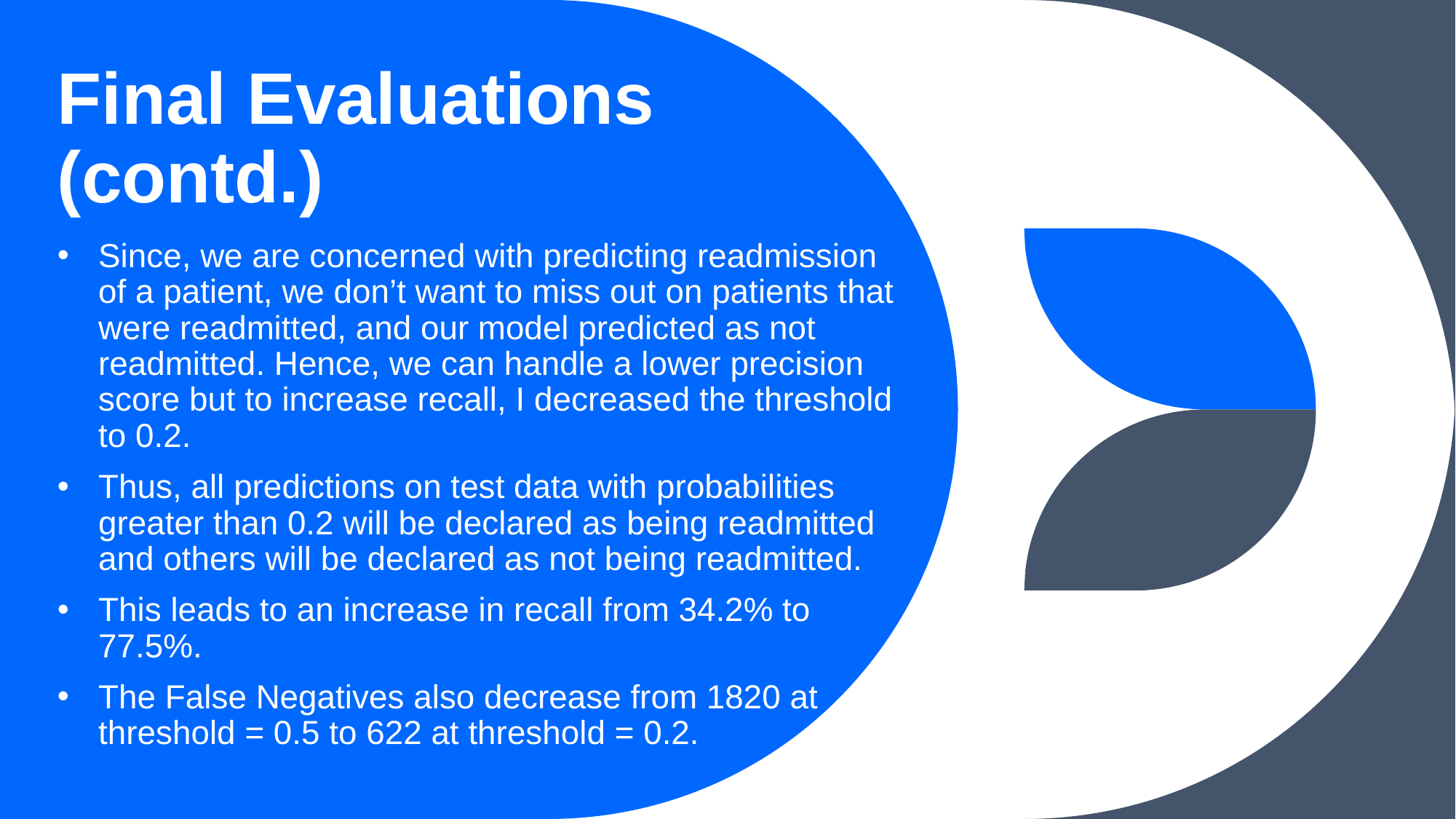

# Final Evaluations (contd.)
Since, we are concerned with predicting readmission of a patient, we don’t want to miss out on patients that were readmitted, and our model predicted as not readmitted. Hence, we can handle a lower precision score but to increase recall, I decreased the threshold to 0.2.
Thus, all predictions on test data with probabilities greater than 0.2 will be declared as being readmitted and others will be declared as not being readmitted.
This leads to an increase in recall from 34.2% to 77.5%.
The False Negatives also decrease from 1820 at threshold = 0.5 to 622 at threshold = 0.2.